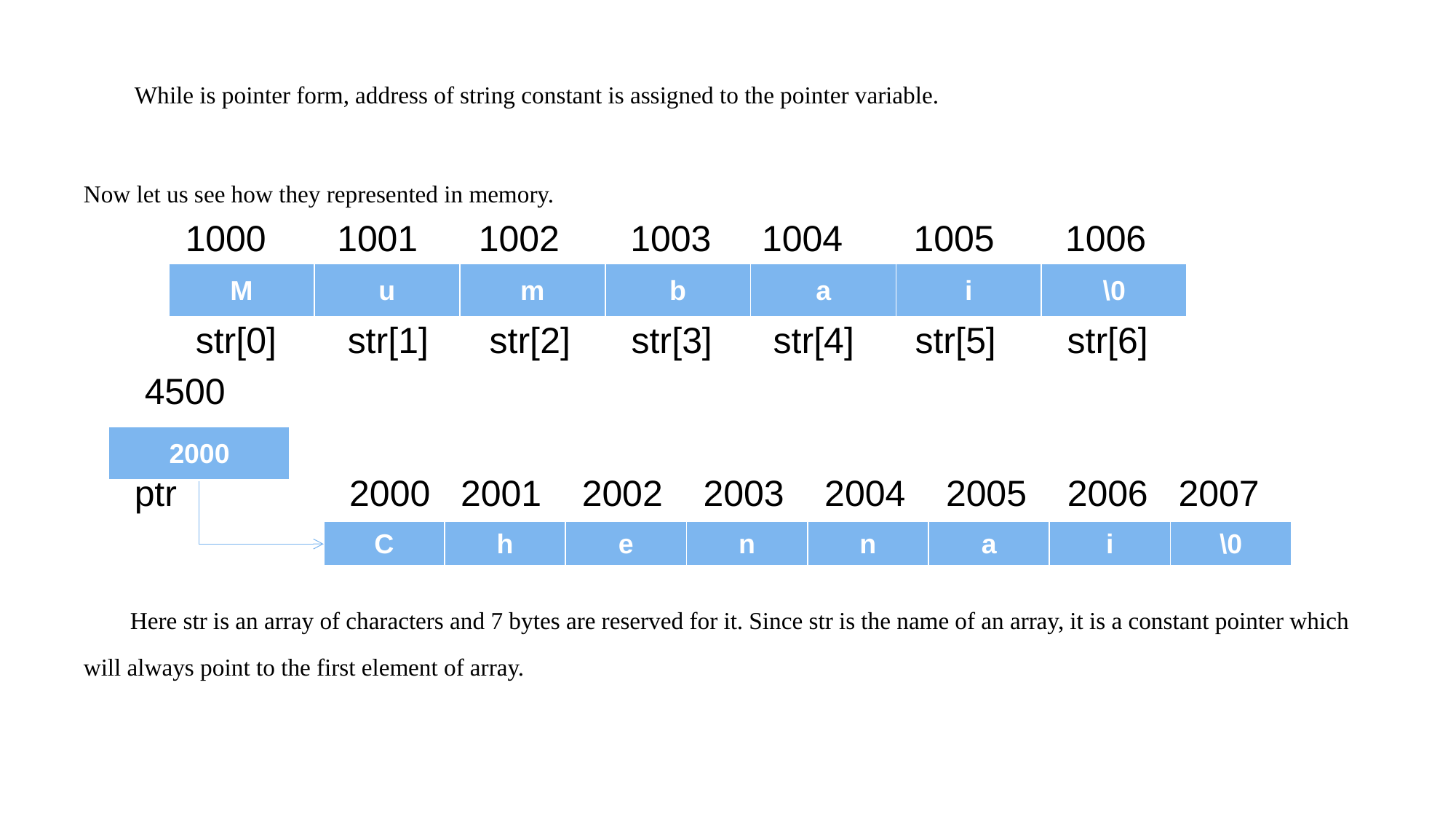

While is pointer form, address of string constant is assigned to the pointer variable.

Now let us see how they represented in memory.
          1000       1001      1002       1003     1004       1005       1006

           str[0]       str[1]      str[2]      str[3]      str[4]      str[5]       str[6]
      4500

     ptr                 2000   2001    2002    2003    2004    2005    2006   2007

     Here str is an array of characters and 7 bytes are reserved for it. Since str is the name of an array, it is a constant pointer which will always point to the first element of array.
| M | u | m | b | a | i | \0 |
| --- | --- | --- | --- | --- | --- | --- |
| 2000 |
| --- |
| C | h | e | n | n | a | i | \0 |
| --- | --- | --- | --- | --- | --- | --- | --- |